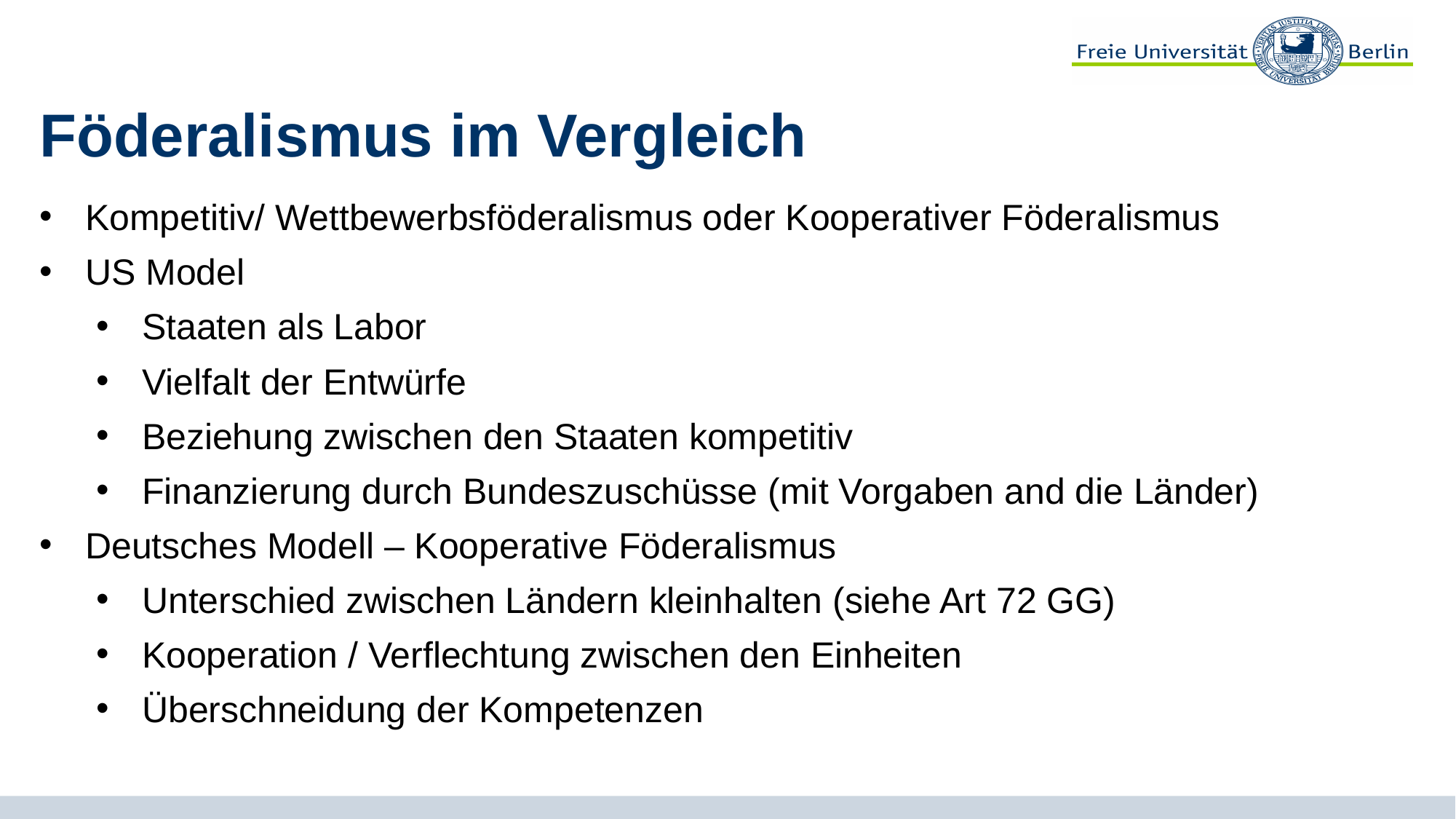

# Föderalismus im Vergleich
Kompetitiv/ Wettbewerbsföderalismus oder Kooperativer Föderalismus
US Model
Staaten als Labor
Vielfalt der Entwürfe
Beziehung zwischen den Staaten kompetitiv
Finanzierung durch Bundeszuschüsse (mit Vorgaben and die Länder)
Deutsches Modell – Kooperative Föderalismus
Unterschied zwischen Ländern kleinhalten (siehe Art 72 GG)
Kooperation / Verflechtung zwischen den Einheiten
Überschneidung der Kompetenzen